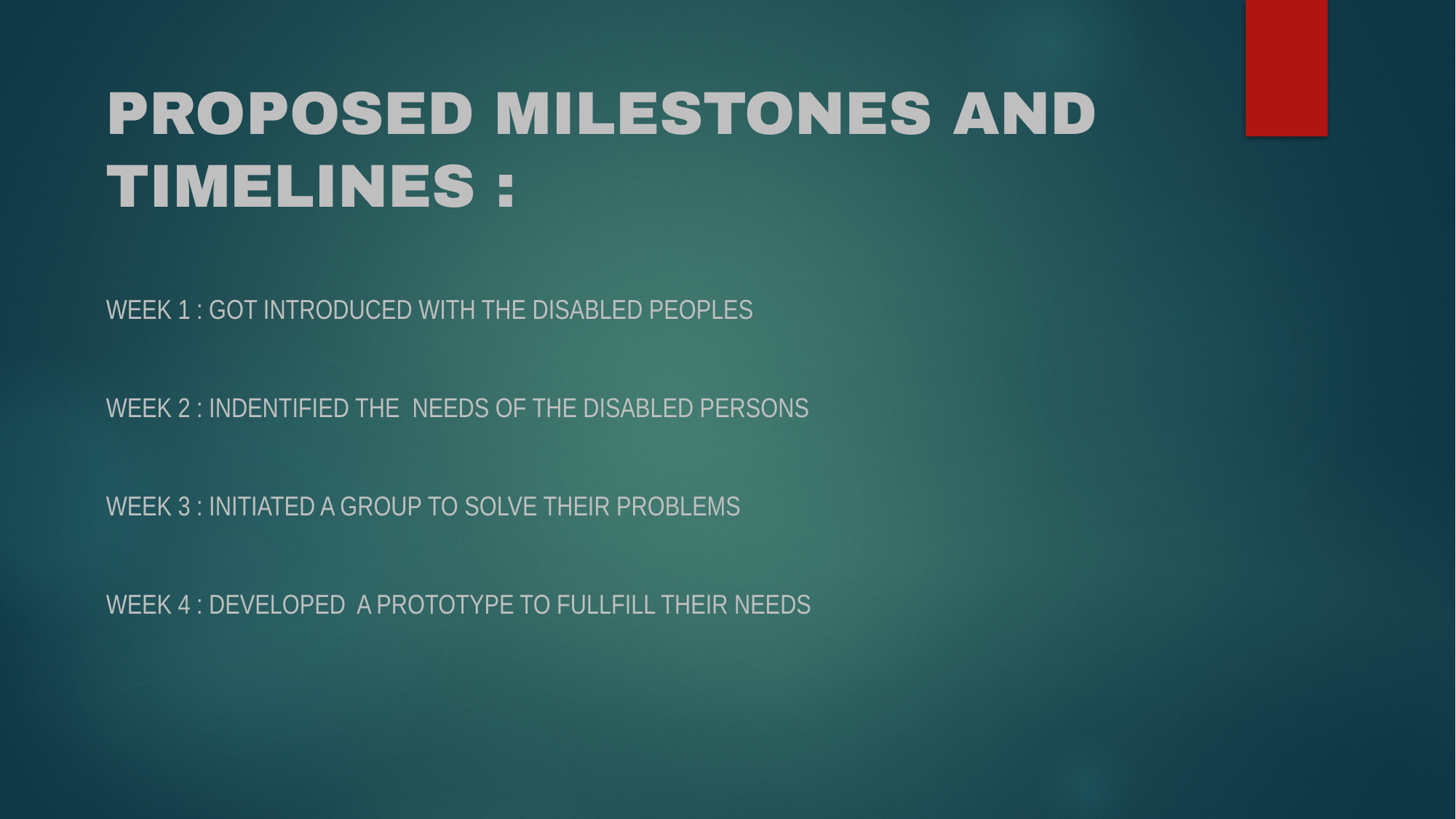

# PROPOSED MILESTONES AND TIMELINES : WEEK 1 : GOT INTRODUCED WITH THE DISABLED PEOPLES WEEK 2 : INDENTIFIED THE  NEEDS OF THE DISABLED PERSONS WEEK 3 : INITIATED A GROUP TO SOLVE THEIR PROBLEMS WEEK 4 : DEVELOPED  A PROTOTYPE TO FULLFILL THEIR NEEDS